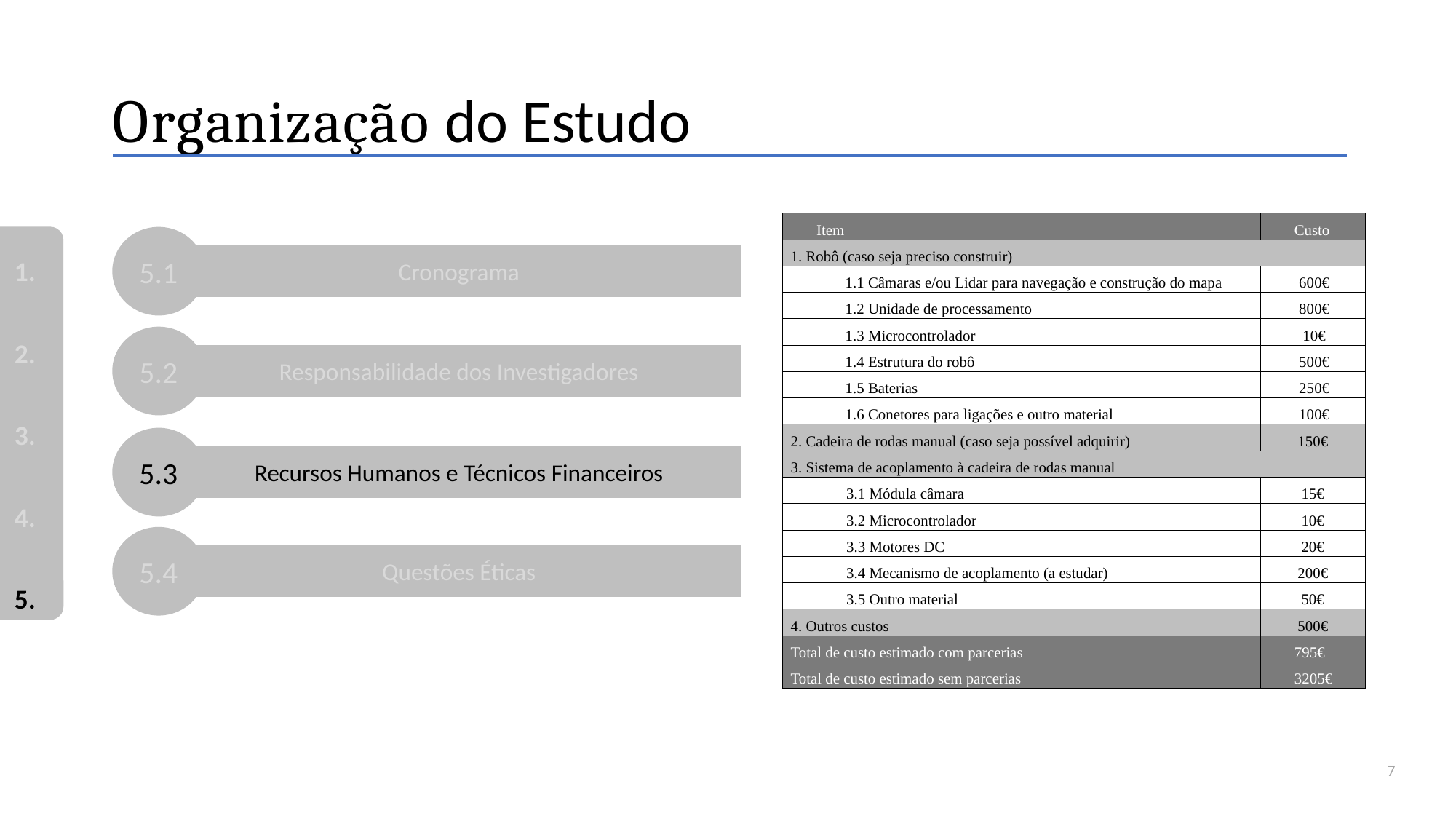

# Organização do Estudo
1.
2.
3.
4.
5.

| Item | Custo |
| --- | --- |
| 1. Robô (caso seja preciso construir) |  |
| 1.1 Câmaras e/ou Lidar para navegação e construção do mapa | 600€ |
| 1.2 Unidade de processamento | 800€ |
| 1.3 Microcontrolador | 10€ |
| 1.4 Estrutura do robô | 500€ |
| 1.5 Baterias | 250€ |
| 1.6 Conetores para ligações e outro material | 100€ |
| 2. Cadeira de rodas manual (caso seja possível adquirir) | 150€ |
| 3. Sistema de acoplamento à cadeira de rodas manual |  |
| 3.1 Módula câmara | 15€ |
| 3.2 Microcontrolador | 10€ |
| 3.3 Motores DC | 20€ |
| 3.4 Mecanismo de acoplamento (a estudar) | 200€ |
| 3.5 Outro material | 50€ |
| 4. Outros custos | 500€ |
| Total de custo estimado com parcerias | 795€ |
| Total de custo estimado sem parcerias | 3205€ |
5.1
Cronograma
5.2
Responsabilidade dos Investigadores
5.3
Recursos Humanos e Técnicos Financeiros
5.4
Questões Éticas
7